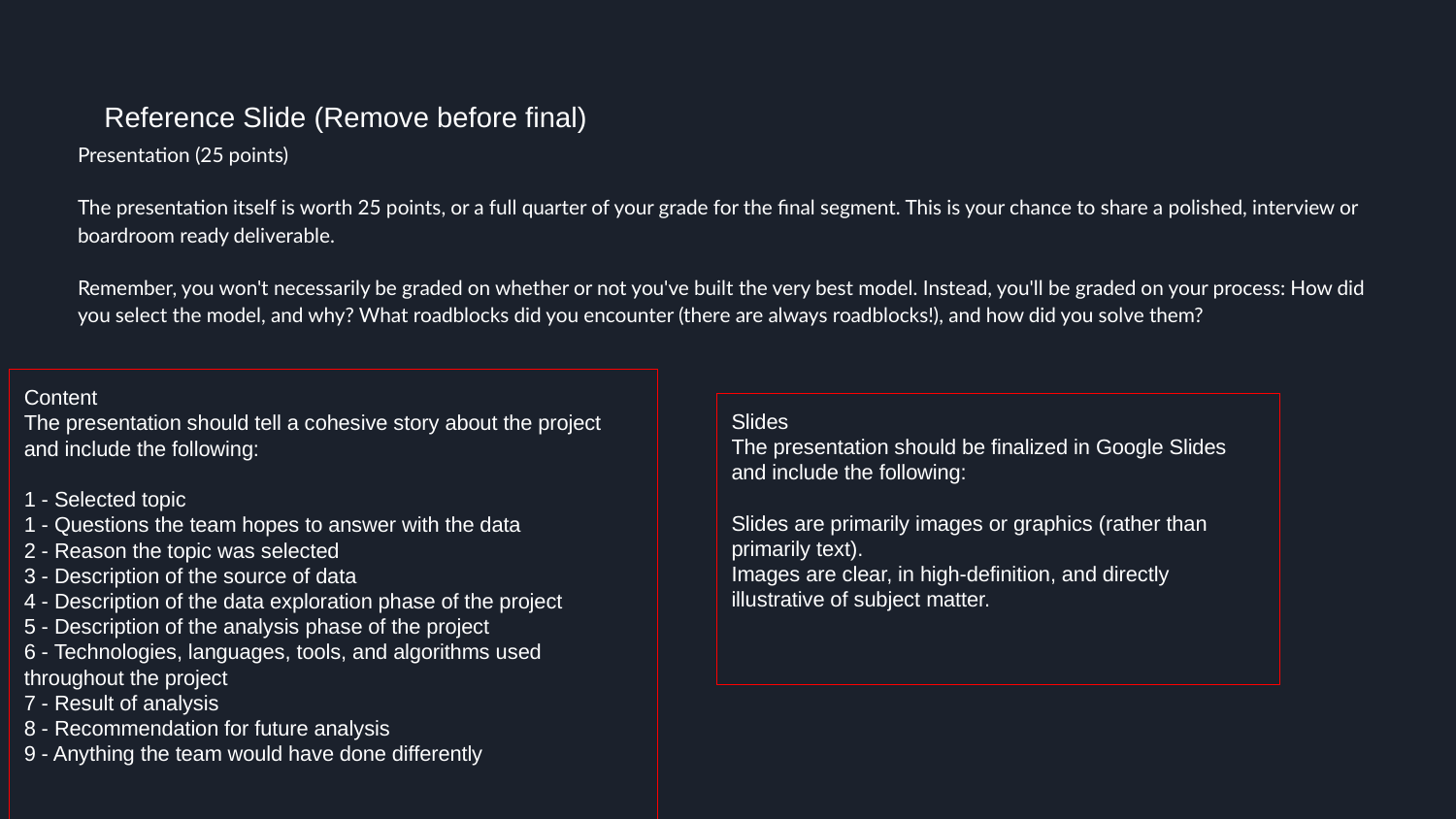

Reference Slide (Remove before final)
Presentation (25 points)
The presentation itself is worth 25 points, or a full quarter of your grade for the final segment. This is your chance to share a polished, interview or boardroom ready deliverable.
Remember, you won't necessarily be graded on whether or not you've built the very best model. Instead, you'll be graded on your process: How did you select the model, and why? What roadblocks did you encounter (there are always roadblocks!), and how did you solve them?

Content
The presentation should tell a cohesive story about the project and include the following:

1 - Selected topic
1 - Questions the team hopes to answer with the data
2 - Reason the topic was selected
3 - Description of the source of data
4 - Description of the data exploration phase of the project
5 - Description of the analysis phase of the project
6 - Technologies, languages, tools, and algorithms used throughout the project
7 - Result of analysis
8 - Recommendation for future analysis
9 - Anything the team would have done differently

Slides
The presentation should be finalized in Google Slides and include the following:

Slides are primarily images or graphics (rather than primarily text).
Images are clear, in high-definition, and directly illustrative of subject matter.